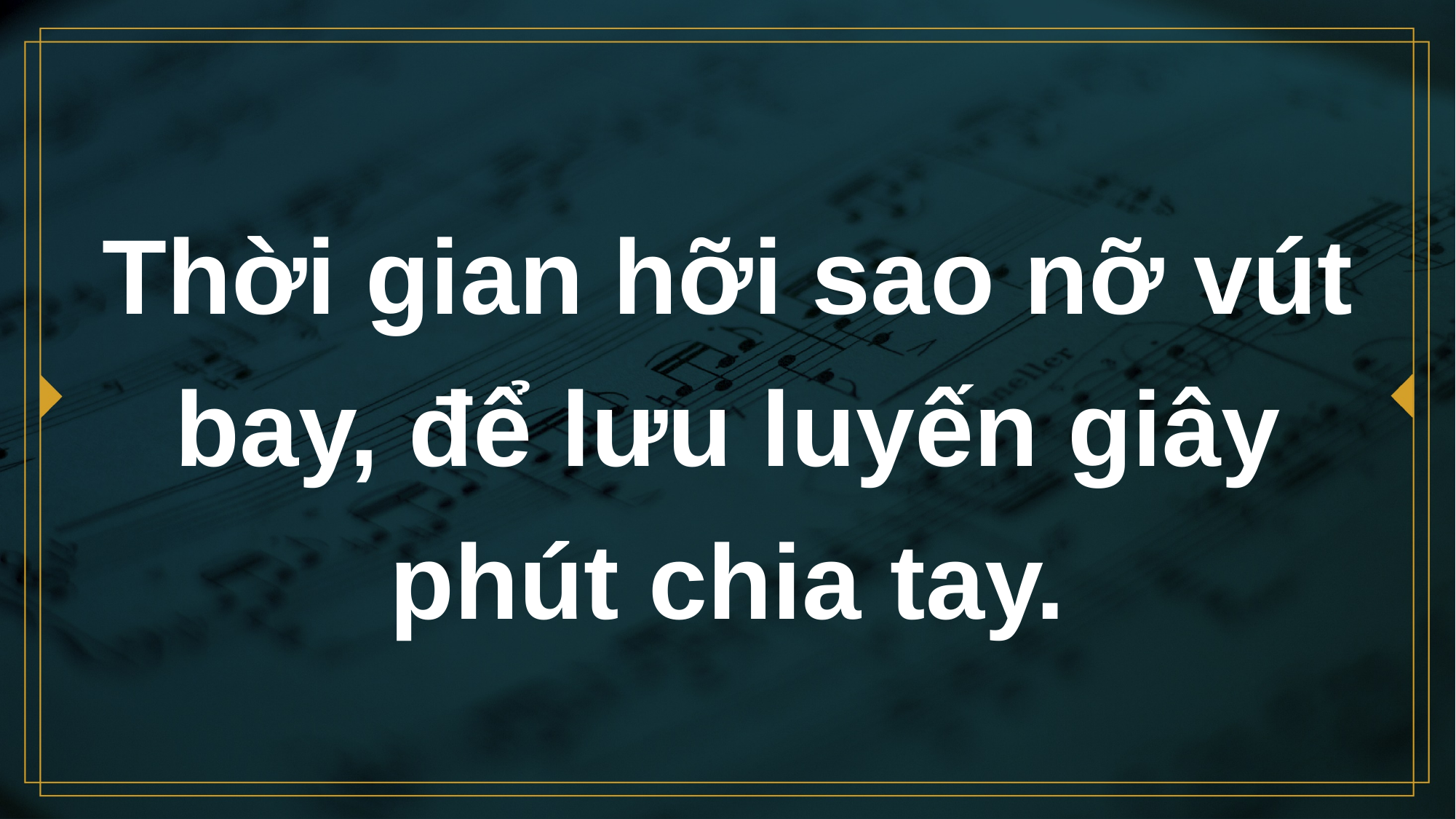

# Thời gian hỡi sao nỡ vút bay, để lưu luyến giây phút chia tay.